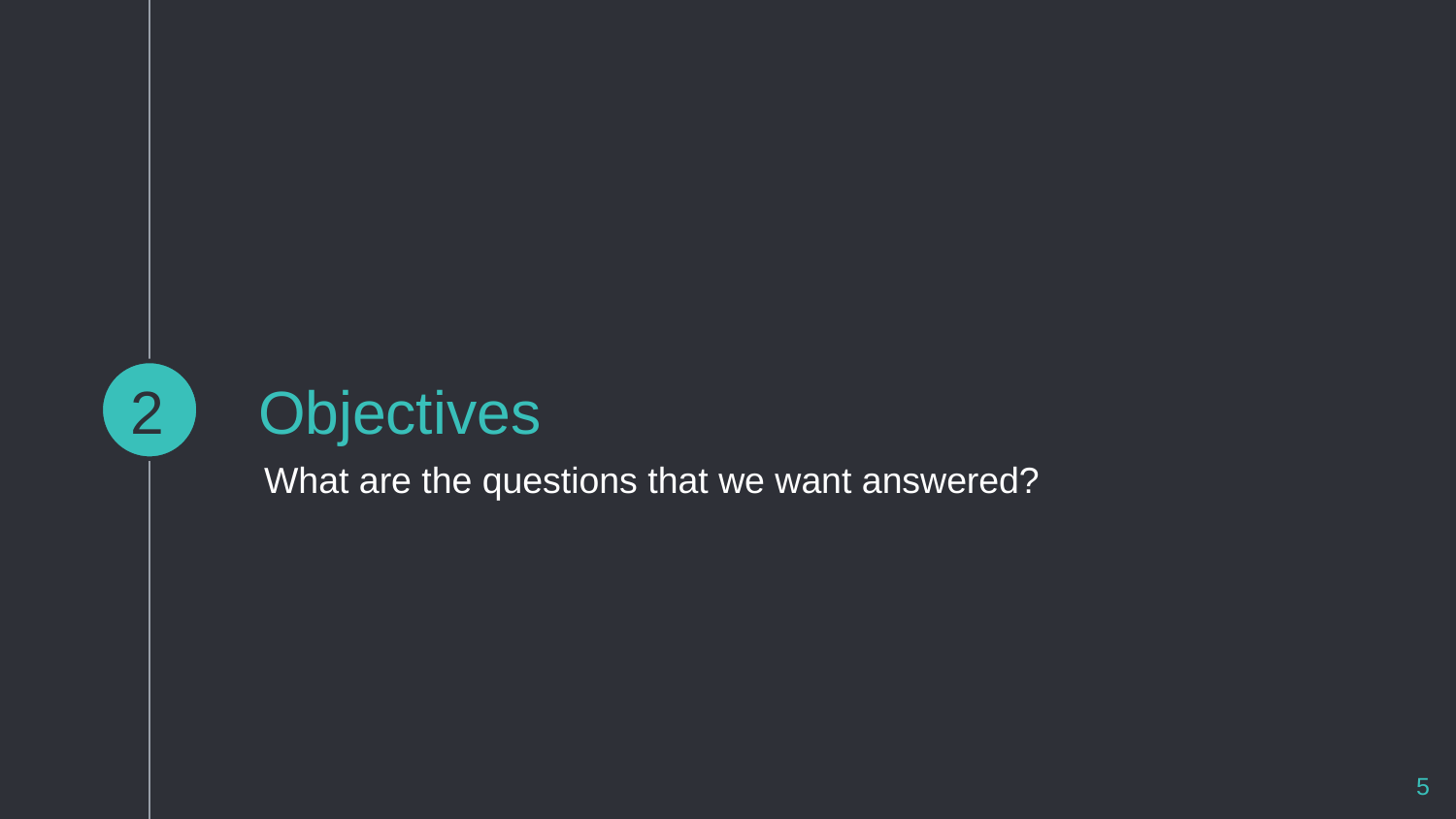

2
# Objectives
What are the questions that we want answered?
5